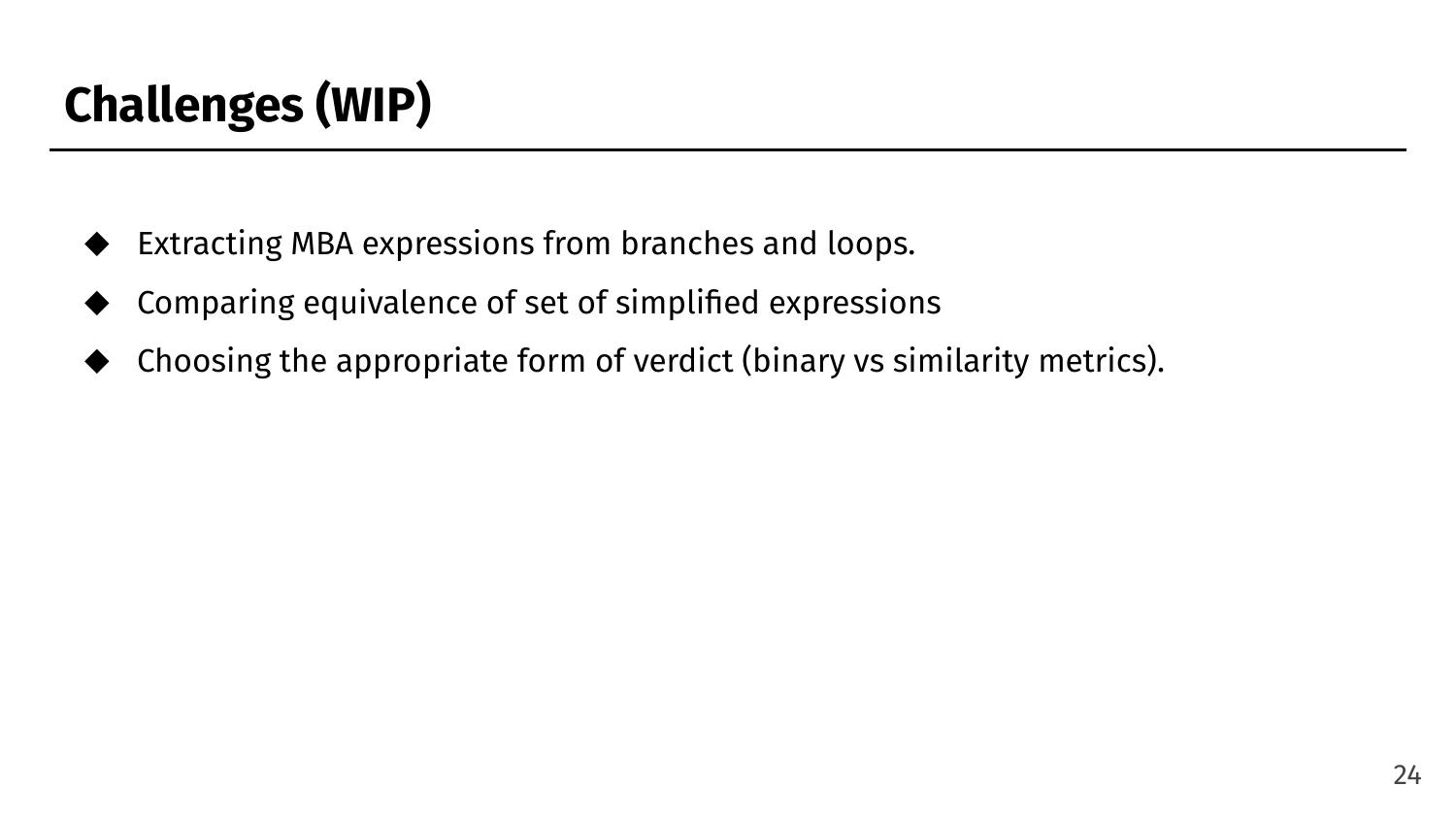

# Challenges (WIP)
Extracting MBA expressions from branches and loops.
Comparing equivalence of set of simplified expressions
Choosing the appropriate form of verdict (binary vs similarity metrics).
24